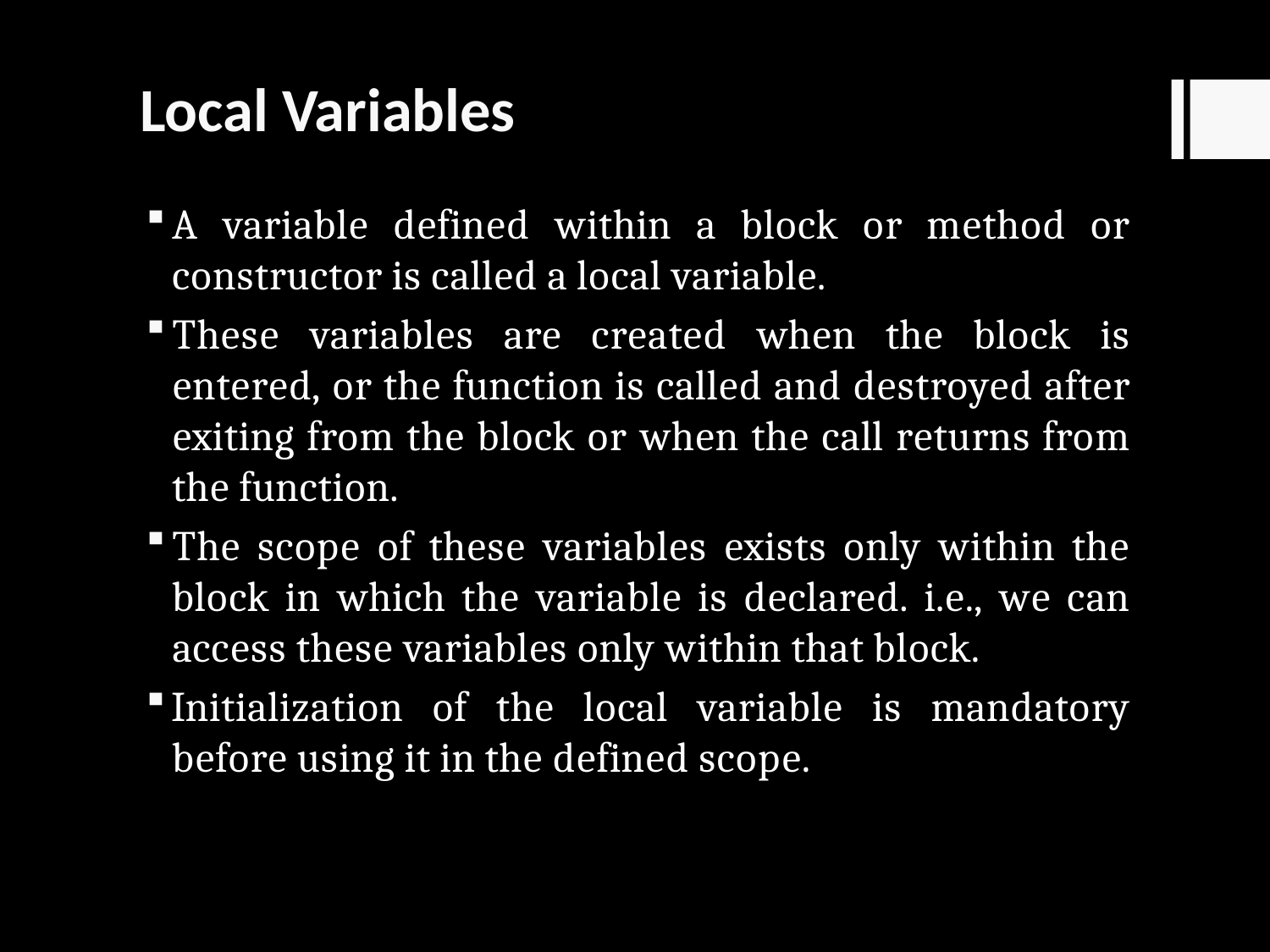

# Local Variables
A variable defined within a block or method or constructor is called a local variable.
These variables are created when the block is entered, or the function is called and destroyed after exiting from the block or when the call returns from the function.
The scope of these variables exists only within the block in which the variable is declared. i.e., we can access these variables only within that block.
Initialization of the local variable is mandatory before using it in the defined scope.